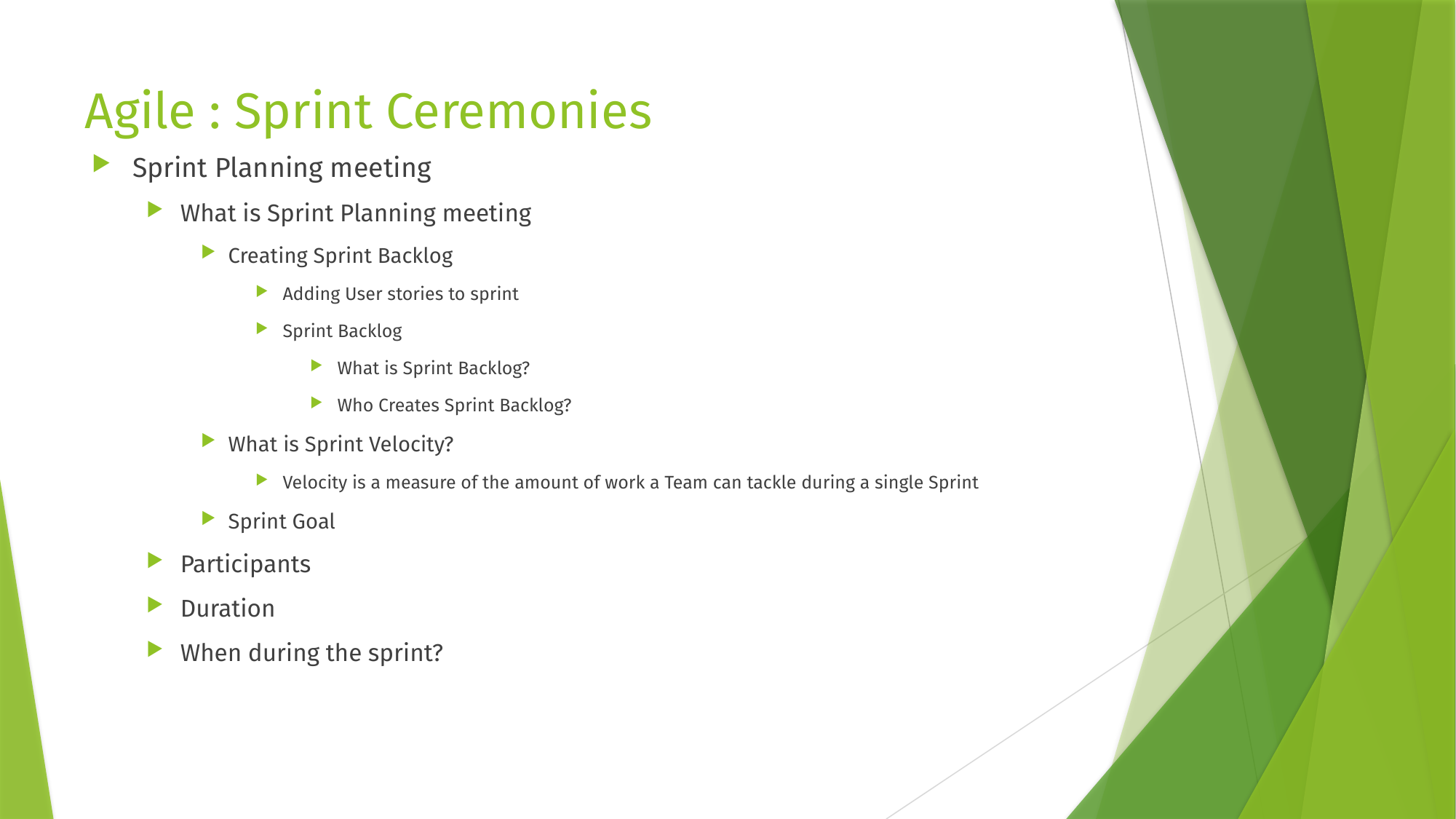

# Agile : Sprint Ceremonies
Sprint Planning meeting
What is Sprint Planning meeting
Creating Sprint Backlog
Adding User stories to sprint
Sprint Backlog
What is Sprint Backlog?
Who Creates Sprint Backlog?
What is Sprint Velocity?
Velocity is a measure of the amount of work a Team can tackle during a single Sprint
Sprint Goal
Participants
Duration
When during the sprint?